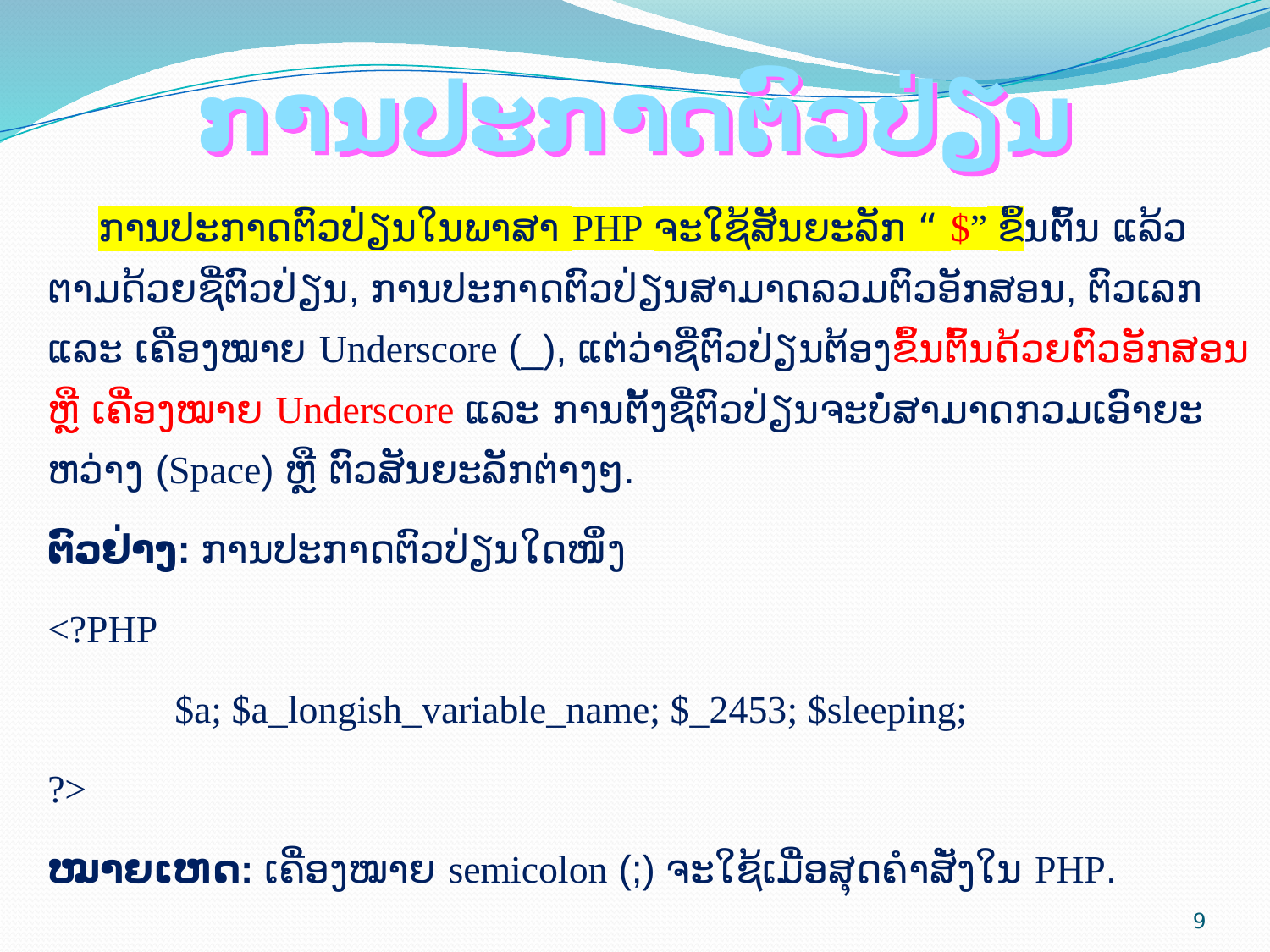

ການປະກາດຕົວປ່ຽນ
     ການປະກາດຕົວປ່ຽນໃນພາສາ PHP ຈະໃຊ້ສັນຍະລັກ “ $” ຂຶ້ນຕົ້ນ ແລ້ວຕາມດ້ວຍຊື່ຕົວປ່ຽນ, ການປະກາດຕົວປ່ຽນສາມາດລວມຕົວອັກສອນ, ຕົວເລກ ແລະ ເຄື່ອງໝາຍ Underscore (_), ແຕ່ວ່າຊື່ຕົວປ່ຽນຕ້ອງຂຶ້ນຕົ້ນດ້ວຍຕົວອັກສອນ ຫຼື ເຄື່ອງໝາຍ Underscore ແລະ ການຕັ້ງຊື່ຕົວປ່ຽນຈະບໍ່ສາມາດກວມເອົາຍະຫວ່າງ (Space) ຫຼື ຕົວສັນຍະລັກຕ່າງໆ.
ຕົວຢ່າງ: ການປະກາດຕົວປ່ຽນໃດໜຶ່ງ
<?PHP
	$a; $a_longish_variable_name; $_2453; $sleeping;
?>
ໝາຍເຫດ: ເຄື່ອງໝາຍ semicolon (;) ຈະໃຊ້ເມື່ອສຸດຄຳສັ່ງໃນ PHP.
9